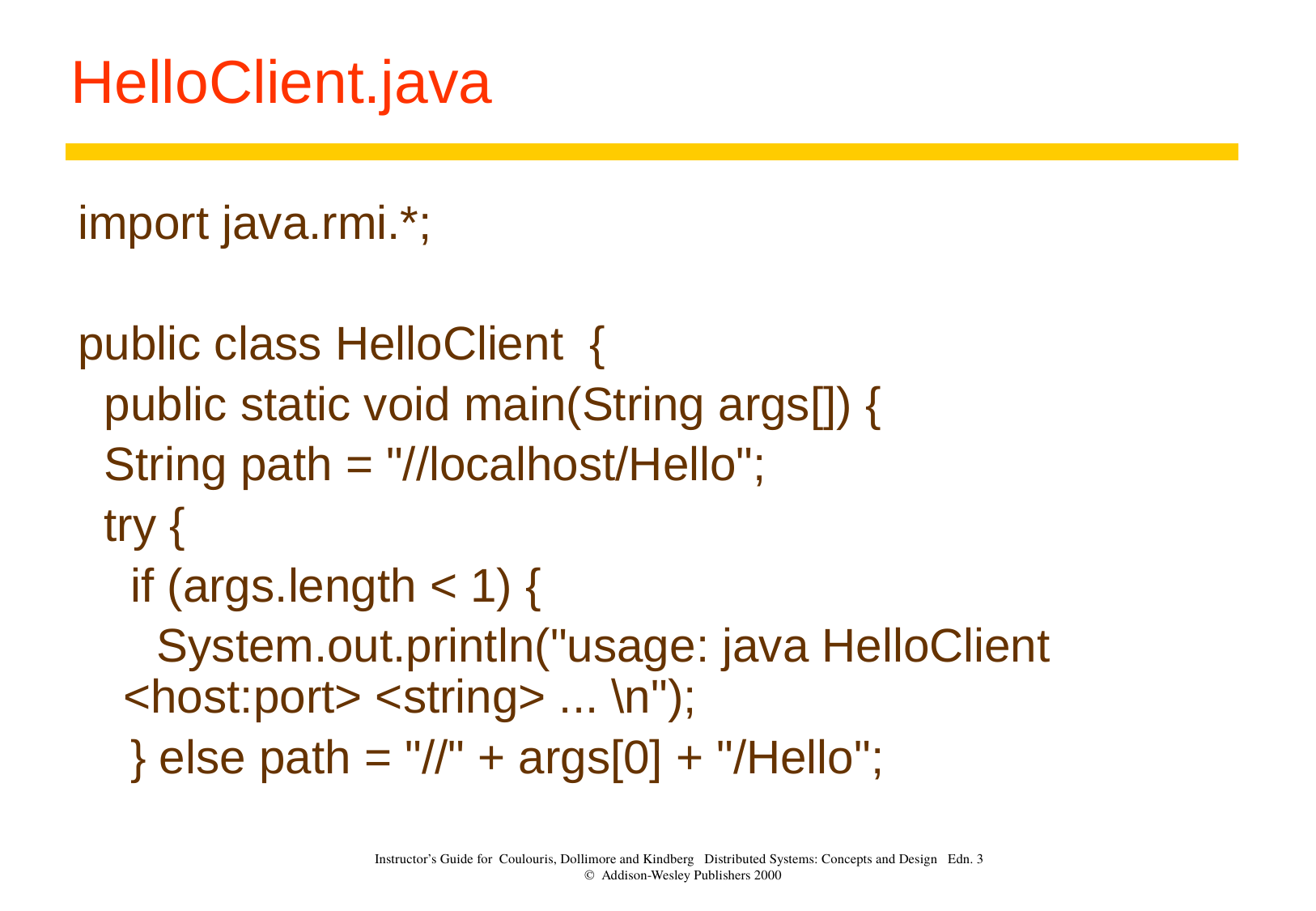

# HelloClient.java
import java.rmi.*;

public class HelloClient  {
  public static void main(String args[]) {
  String path = "//localhost/Hello";
  try {
    if (args.length < 1) {
      System.out.println("usage: java HelloClient <host:port> <string> ... \n");
    } else path = "//" + args[0] + "/Hello";
Instructor’s Guide for  Coulouris, Dollimore and Kindberg   Distributed Systems: Concepts and Design   Edn. 3
©  Addison-Wesley Publishers 2000